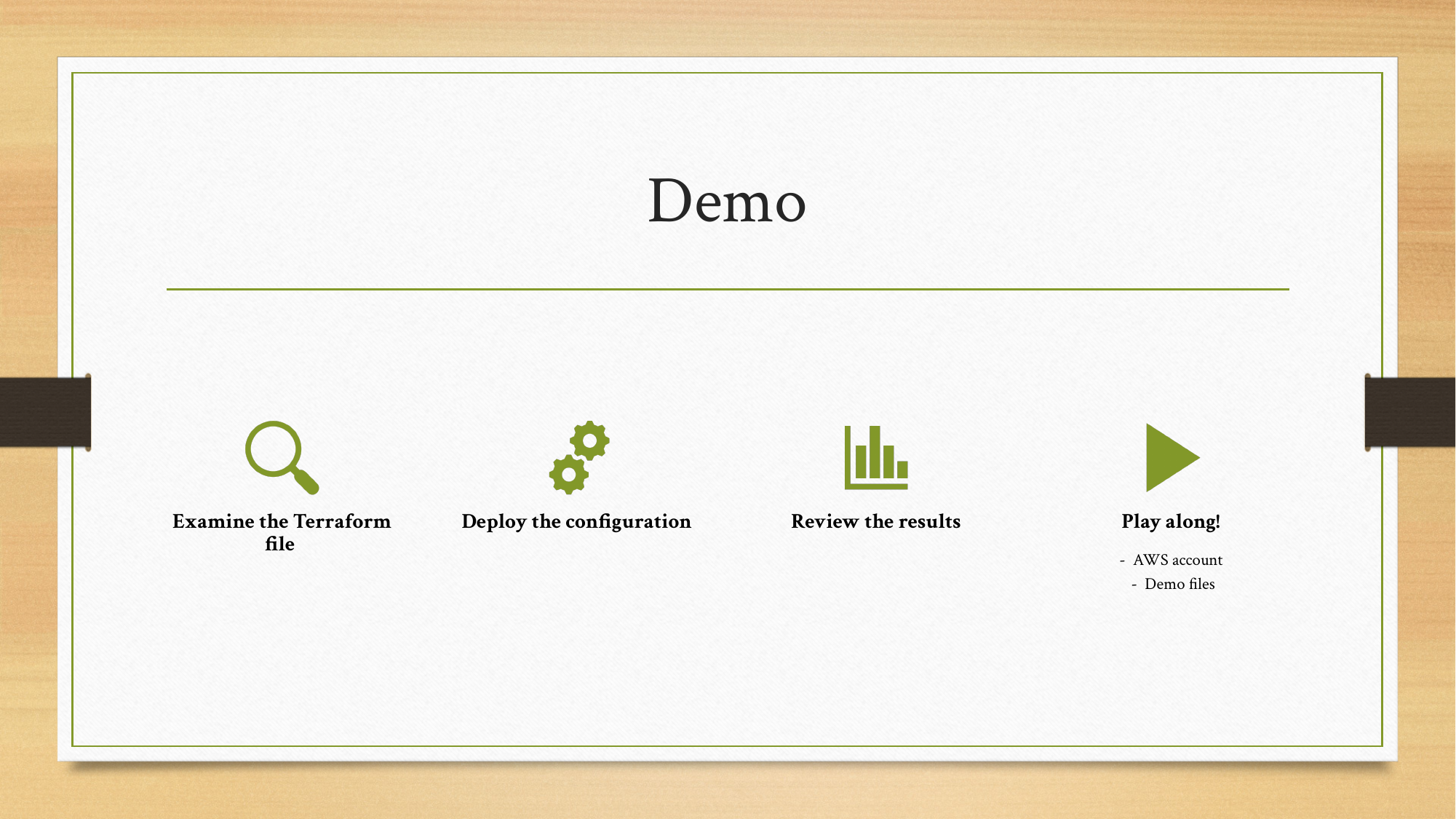

# Demo
Examine the Terraform file
Deploy the configuration
Review the results
Play along!
-  AWS account
-  Demo files